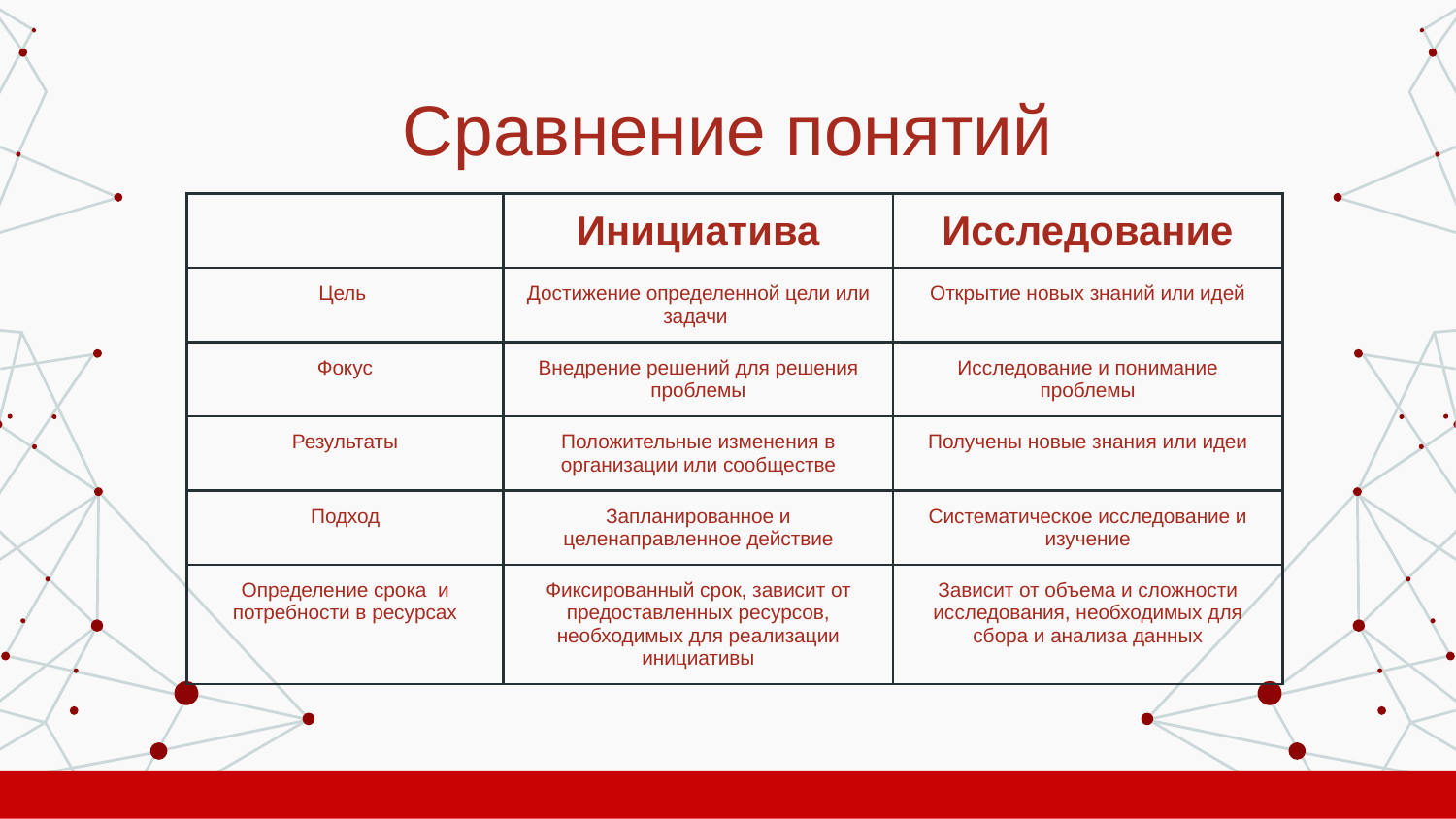

Сравнение понятий
|  | Инициатива | Исследование |
| --- | --- | --- |
| Цель | Достижение определенной цели или задачи | Открытие новых знаний или идей |
| Фокус | Внедрение решений для решения проблемы | Исследование и понимание проблемы |
| Результаты | Положительные изменения в организации или сообществе | Получены новые знания или идеи |
| Подход | Запланированное и целенаправленное действие | Систематическое исследование и изучение |
| Определение срока и потребности в ресурсах | Фиксированный срок, зависит от предоставленных ресурсов, необходимых для реализации инициативы | Зависит от объема и сложности исследования, необходимых для сбора и анализа данных |